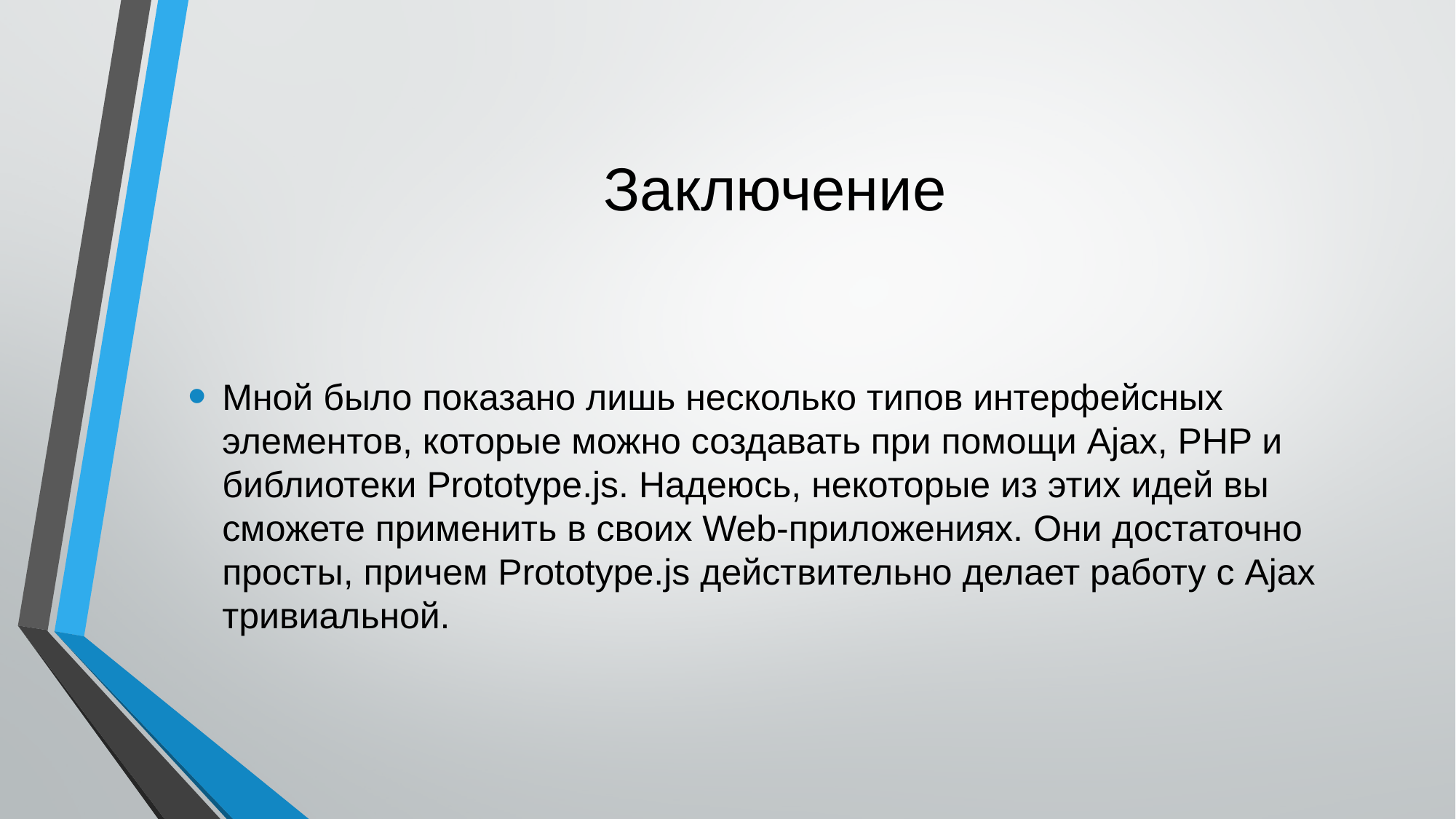

# Заключение
Мной было показано лишь несколько типов интерфейсных элементов, которые можно создавать при помощи Ajax, PHP и библиотеки Prototype.js. Надеюсь, некоторые из этих идей вы сможете применить в своих Web-приложениях. Они достаточно просты, причем Prototype.js действительно делает работу с Ajax тривиальной.